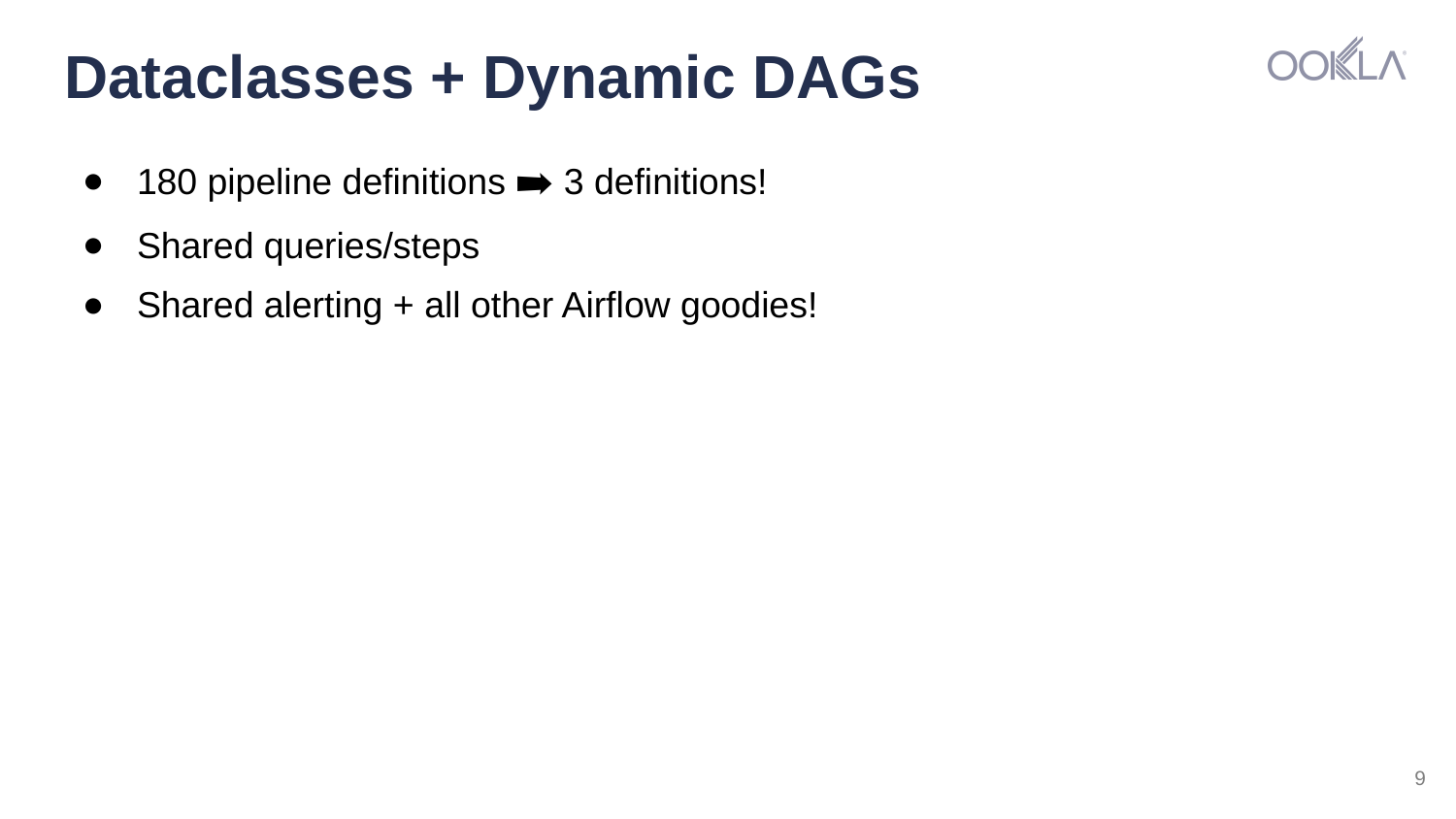

# Dataclasses + Dynamic DAGs

180 pipeline definitions ➡ 3 definitions!
Shared queries/steps
Shared alerting + all other Airflow goodies!
9